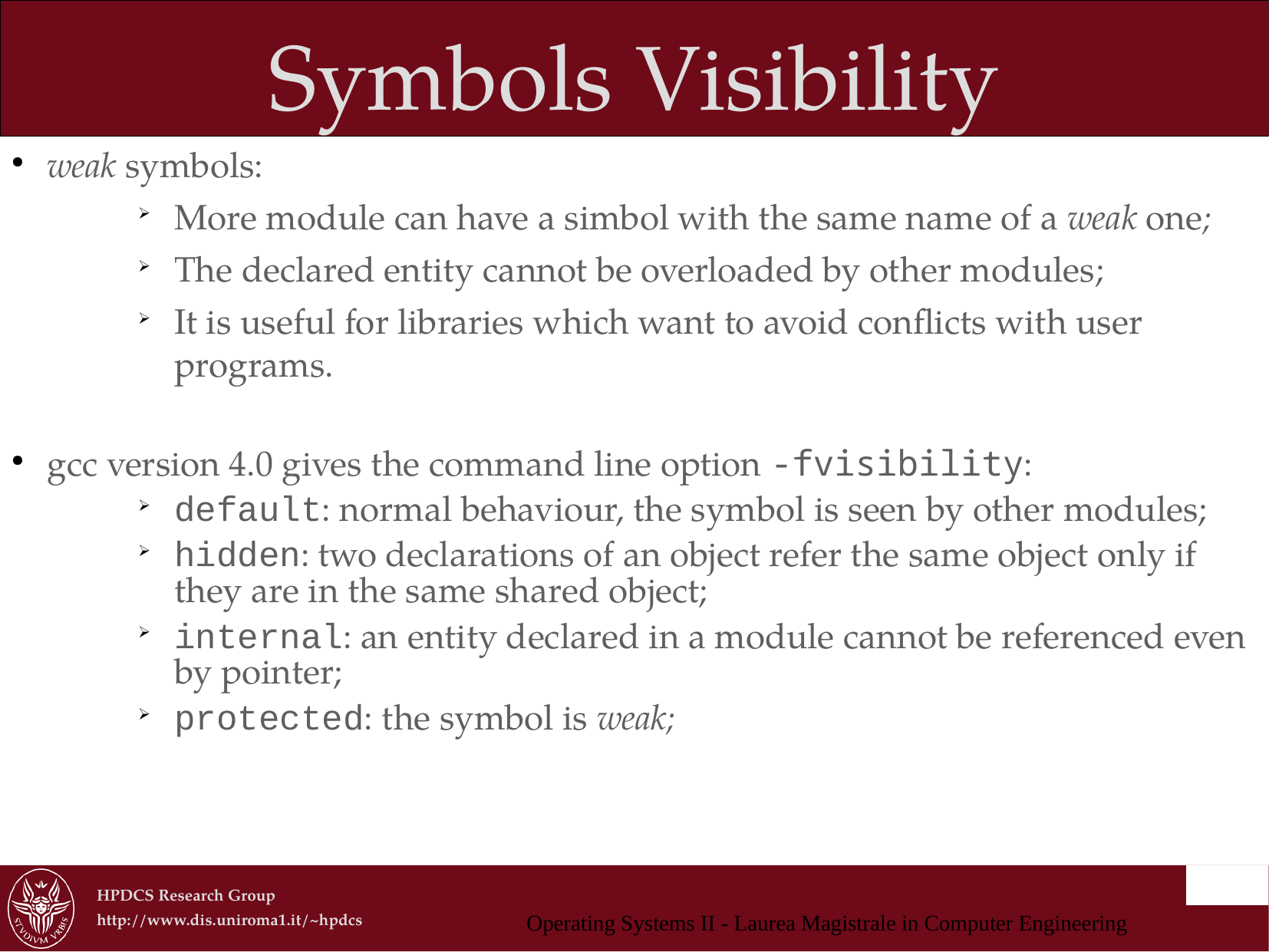

Symbols Visibility
 weak symbols:
More module can have a simbol with the same name of a weak one;
The declared entity cannot be overloaded by other modules;
It is useful for libraries which want to avoid conflicts with user programs.

 gcc version 4.0 gives the command line option -fvisibility:
default: normal behaviour, the symbol is seen by other modules;
hidden: two declarations of an object refer the same object only if they are in the same shared object;
internal: an entity declared in a module cannot be referenced even by pointer;
protected: the symbol is weak;
Operating Systems II - Laurea Magistrale in Computer Engineering